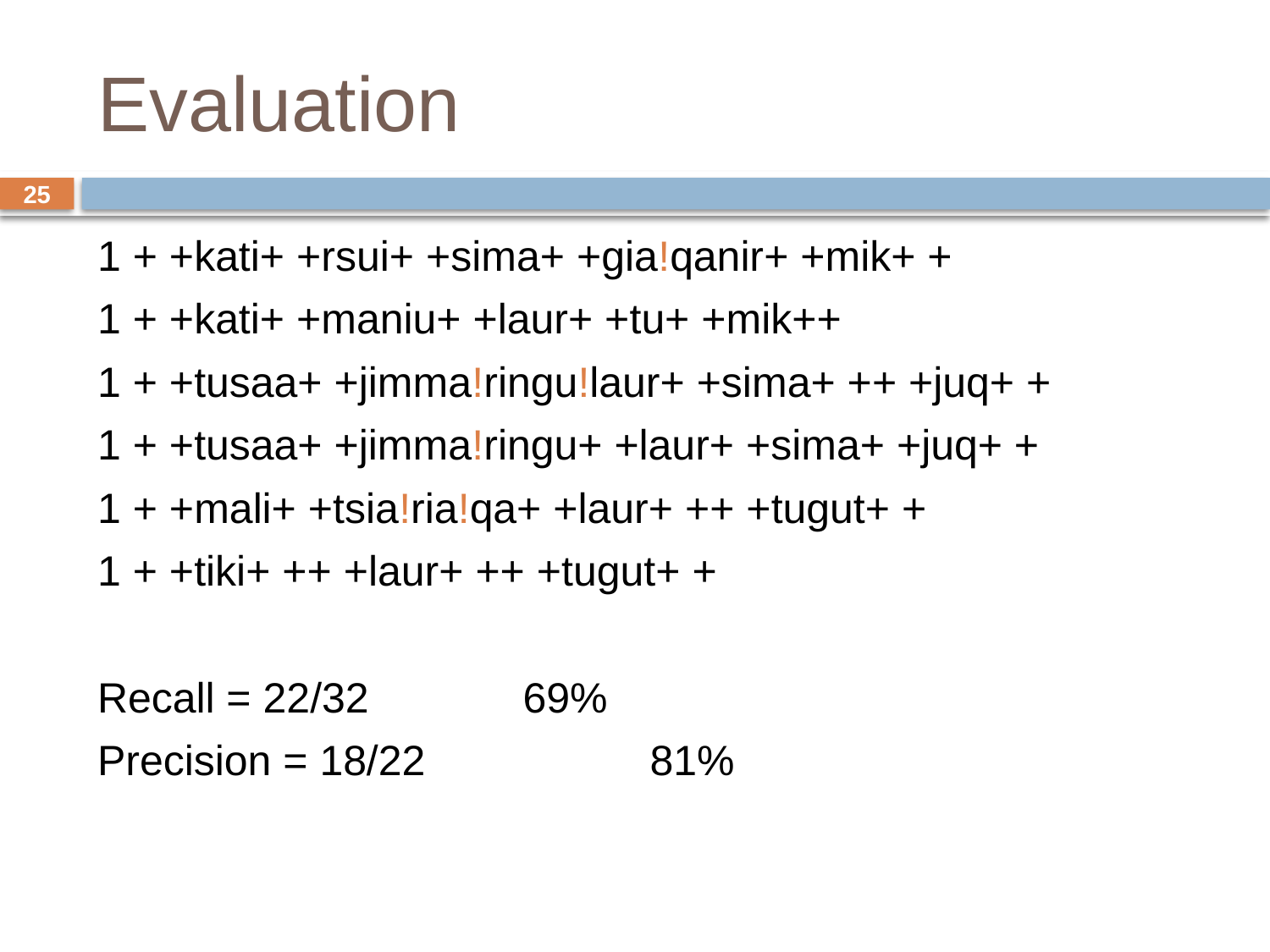

# Evaluation
25
1 + +kati+ +rsui+ +sima+ +gia!qanir+ +mik+ +
1 + +kati+ +maniu+ +laur+ +tu+ +mik++
1 + +tusaa+ +jimma!ringu!laur+ +sima+ ++ +juq+ +
1 + +tusaa+ +jimma!ringu+ +laur+ +sima+ +juq+ +
1 + +mali+ +tsia!ria!qa+ +laur+ ++ +tugut+ +
1 + +tiki+ ++ +laur+ ++ +tugut+ +

Recall = 22/32 		69%
Precision = 18/22		81%